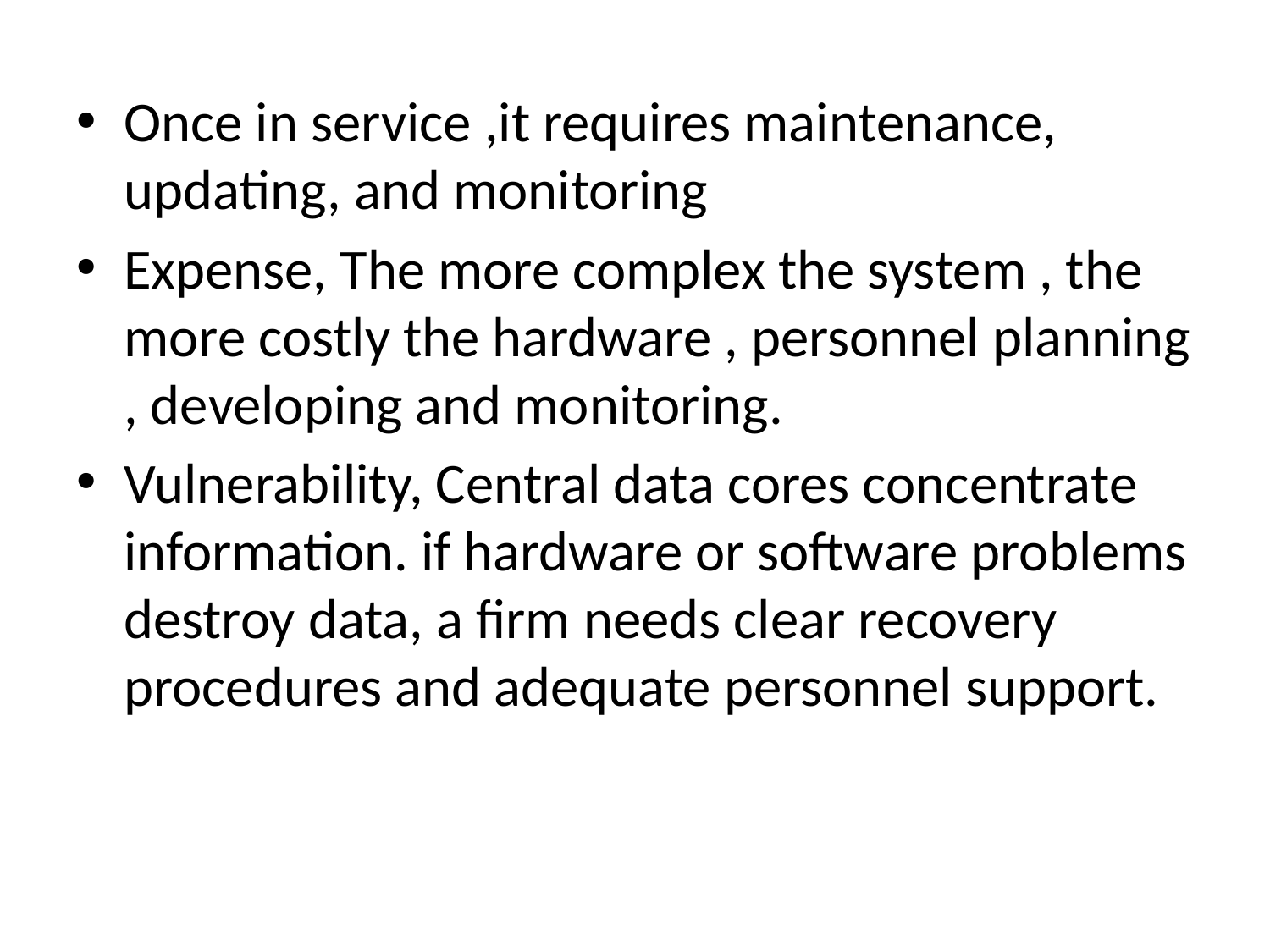

Once in service ,it requires maintenance, updating, and monitoring
Expense, The more complex the system , the more costly the hardware , personnel planning , developing and monitoring.
Vulnerability, Central data cores concentrate information. if hardware or software problems destroy data, a firm needs clear recovery procedures and adequate personnel support.

50